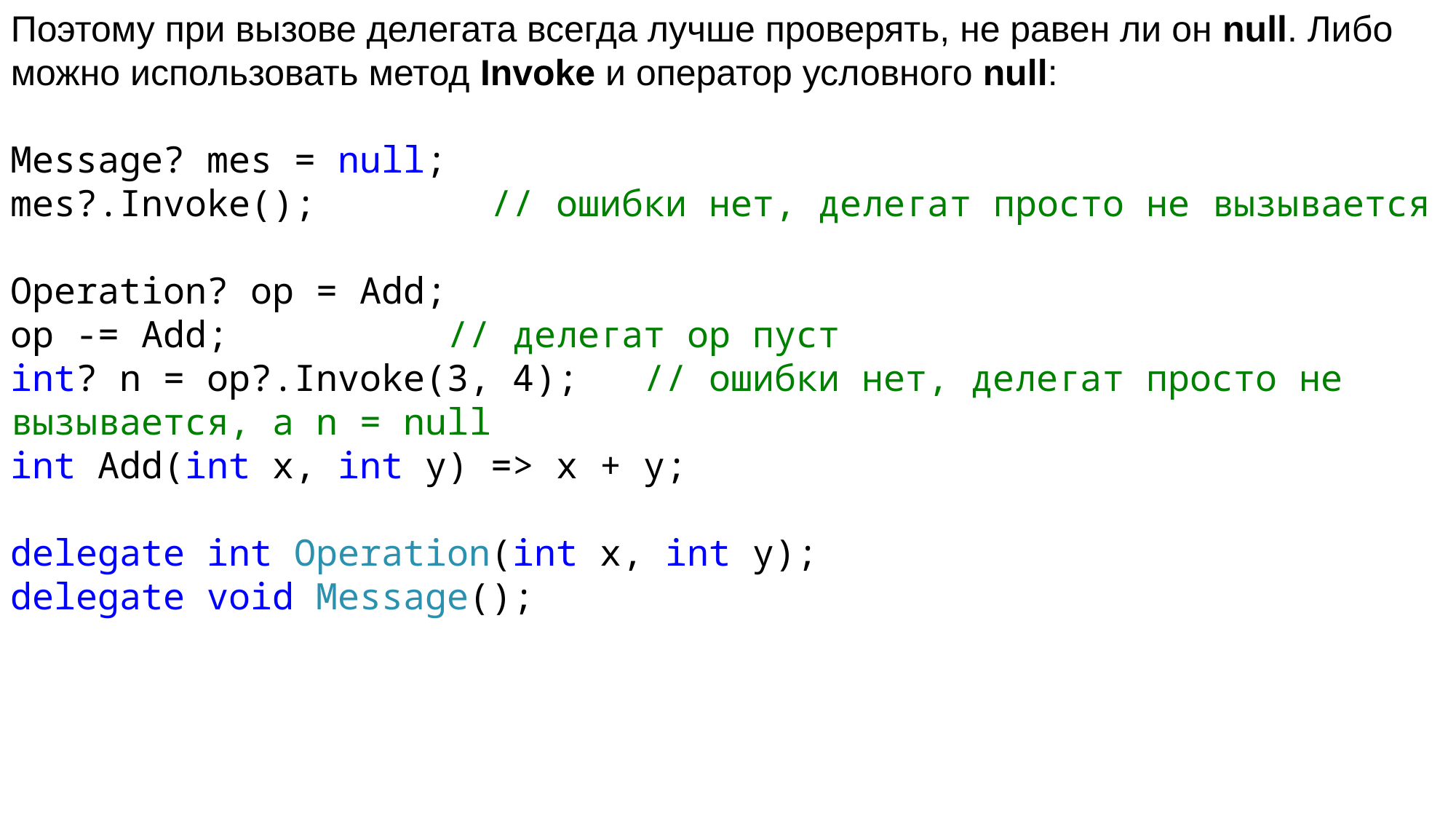

Поэтому при вызове делегата всегда лучше проверять, не равен ли он null. Либо можно использовать метод Invoke и оператор условного null:

Message? mes = null;
mes?.Invoke();        // ошибки нет, делегат просто не вызывается

Operation? op = Add;
op -= Add;          // делегат op пуст
int? n = op?.Invoke(3, 4);   // ошибки нет, делегат просто не вызывается, а n = null
int Add(int x, int y) => x + y;

delegate int Operation(int x, int y);
delegate void Message();